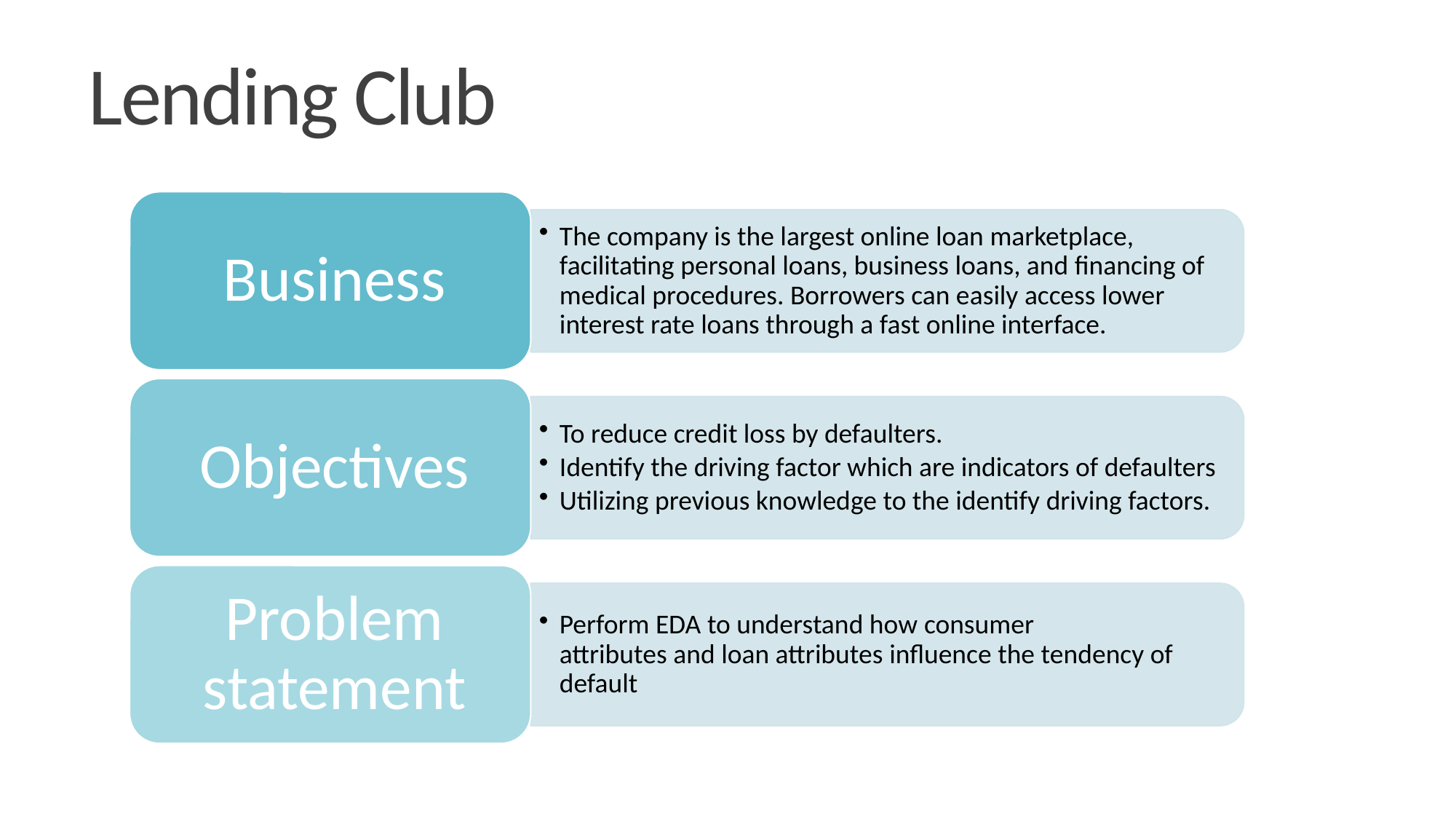

# Lending Club
The company is the largest online loan marketplace, facilitating personal loans, business loans, and financing of medical procedures. Borrowers can easily access lower interest rate loans through a fast online interface.
Business
To reduce credit loss by defaulters.
Identify the driving factor which are indicators of defaulters
Utilizing previous knowledge to the identify driving factors.
Objectives
Perform EDA to understand how consumer attributes and loan attributes influence the tendency of default
Problem statement